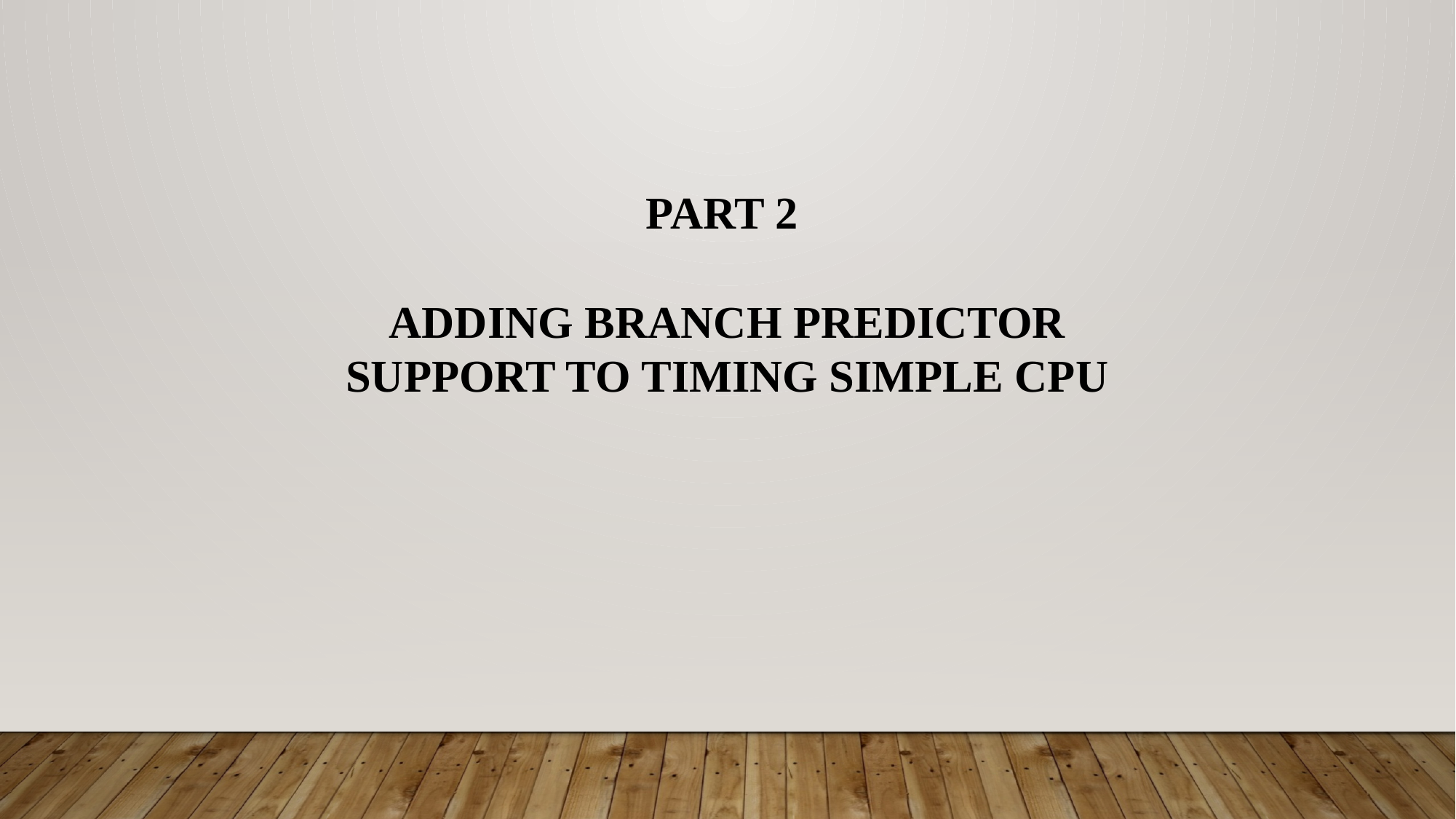

PART 2

ADDING BRANCH PREDICTOR SUPPORT TO TIMING SIMPLE CPU